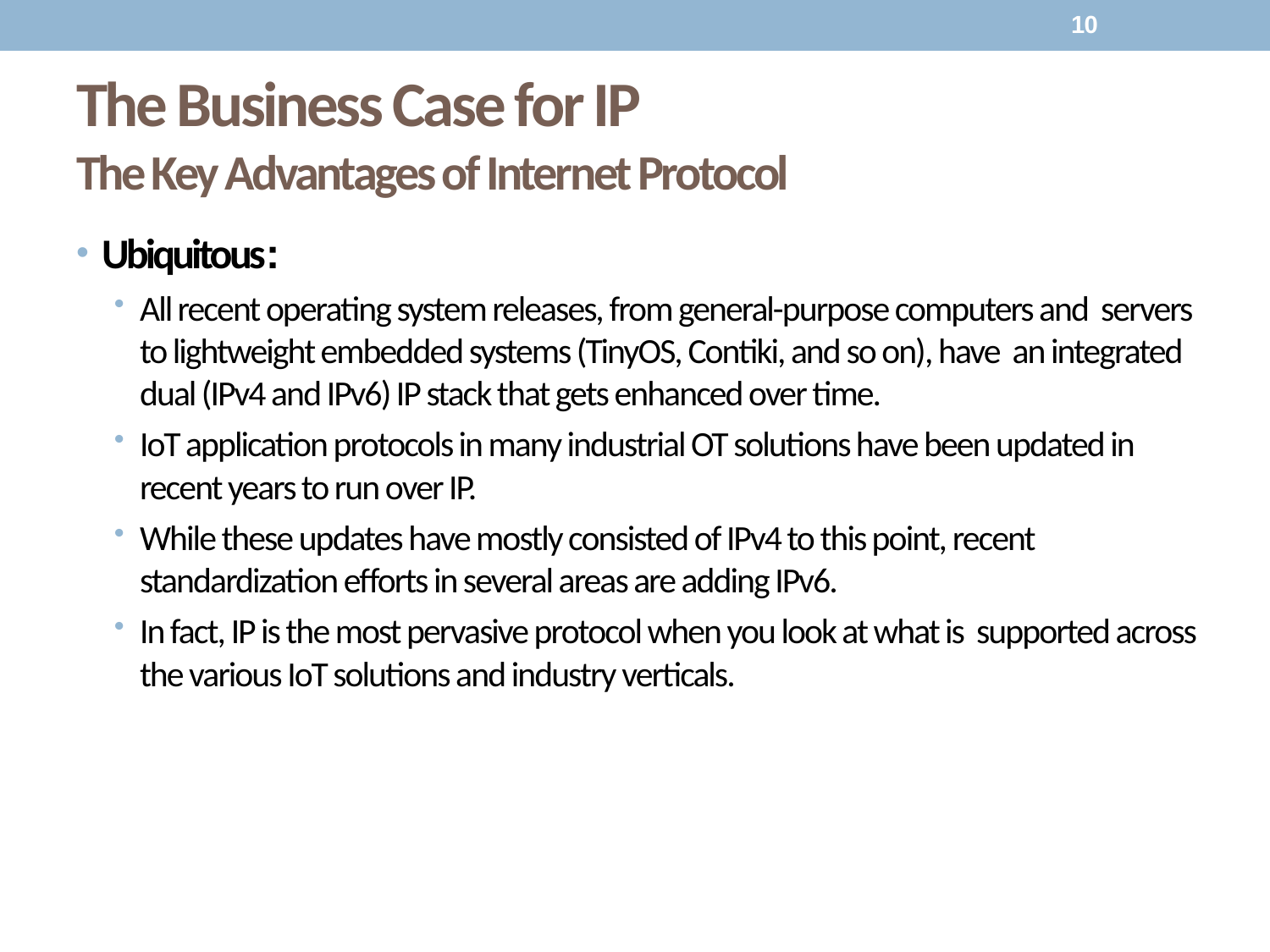

10
# The Business Case for IP
The Key Advantages of Internet Protocol
Ubiquitous:
All recent operating system releases, from general-purpose computers and  servers to lightweight embedded systems (TinyOS, Contiki, and so on), have  an integrated dual (IPv4 and IPv6) IP stack that gets enhanced over time.
IoT application protocols in many industrial OT solutions have been updated in recent years to run over IP.
While these updates have mostly consisted of IPv4 to this point, recent  standardization efforts in several areas are adding IPv6.
In fact, IP is the most pervasive protocol when you look at what is  supported across the various IoT solutions and industry verticals.